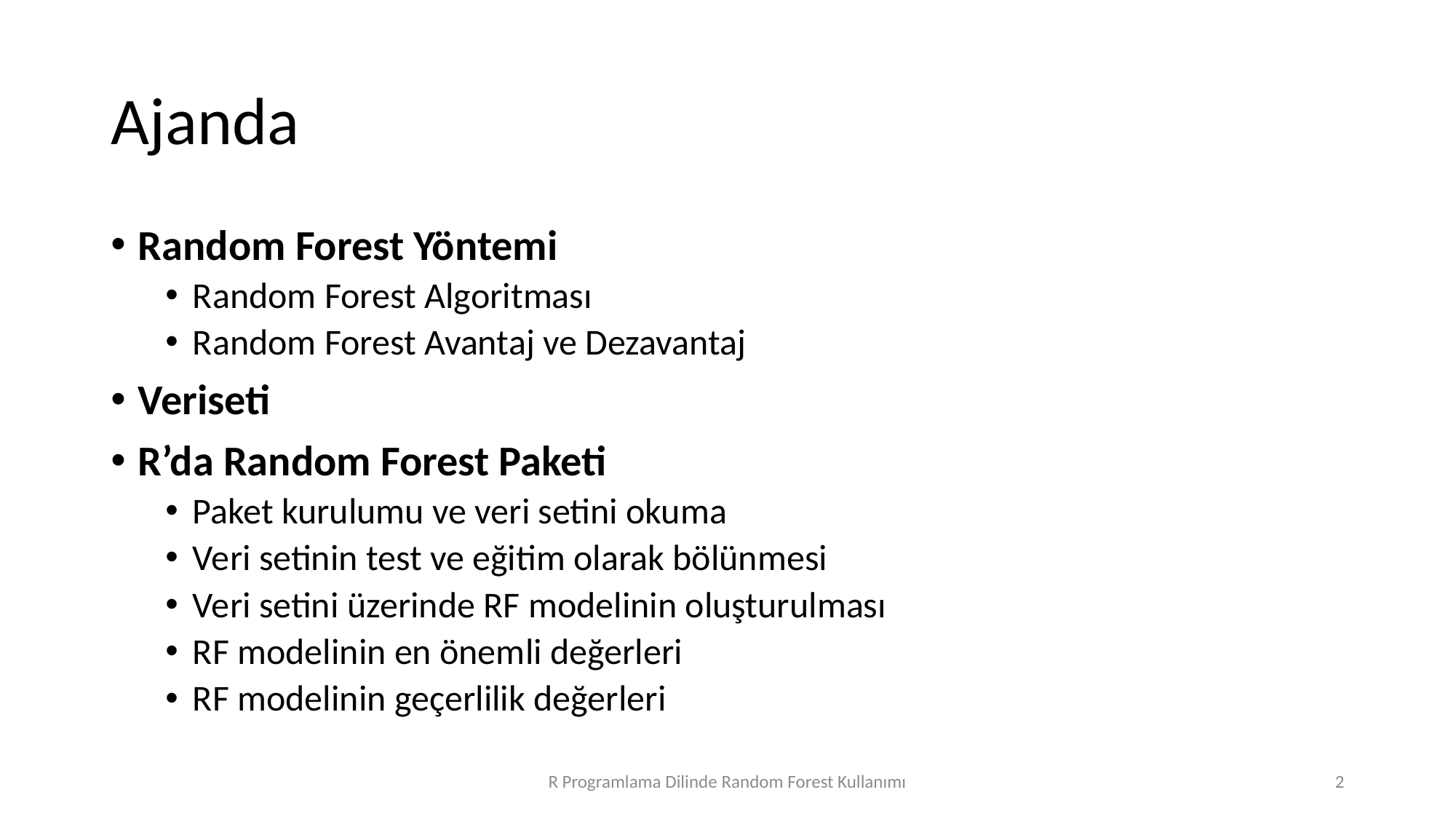

# Ajanda
Random Forest Yöntemi
Random Forest Algoritması
Random Forest Avantaj ve Dezavantaj
Veriseti
R’da Random Forest Paketi
Paket kurulumu ve veri setini okuma
Veri setinin test ve eğitim olarak bölünmesi
Veri setini üzerinde RF modelinin oluşturulması
RF modelinin en önemli değerleri
RF modelinin geçerlilik değerleri
R Programlama Dilinde Random Forest Kullanımı
2